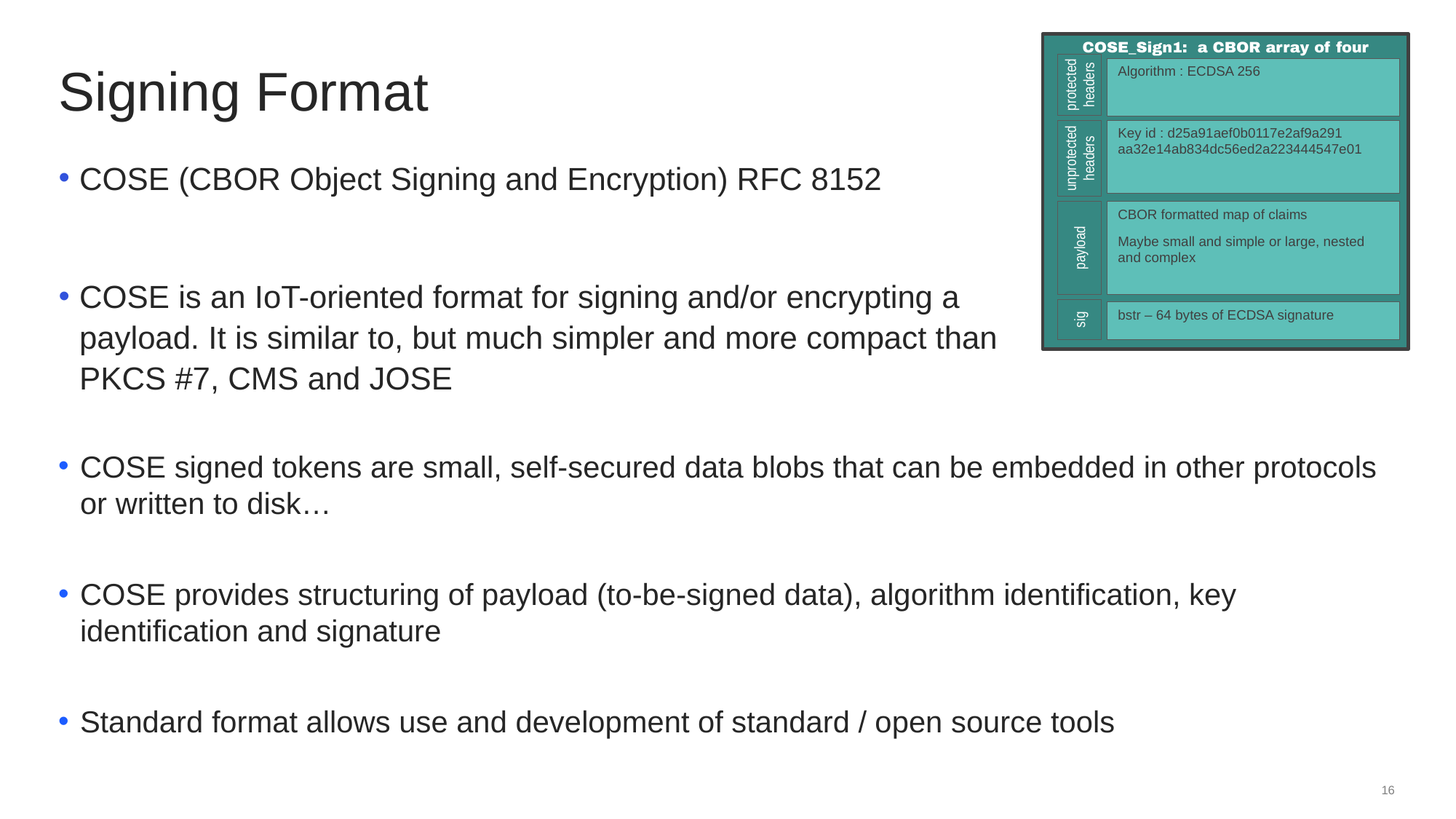

COSE_Sign1:  a CBOR array of four
Algorithm : ECDSA 256
protected
headers
# Signing Format
Key id : d25a91aef0b0117e2af9a291 aa32e14ab834dc56ed2a223444547e01
unprotected
headers
COSE (CBOR Object Signing and Encryption) RFC 8152

COSE is an IoT-oriented format for signing and/or encrypting a payload. It is similar to, but much simpler and more compact than PKCS #7, CMS and JOSE

CBOR formatted map of claims
Maybe small and simple or large, nested and complex
payload
sig
bstr – 64 bytes of ECDSA signature

COSE signed tokens are small, self-secured data blobs that can be embedded in other protocols or written to disk…

COSE provides structuring of payload (to-be-signed data), algorithm identification, key identification and signature

Standard format allows use and development of standard / open source tools